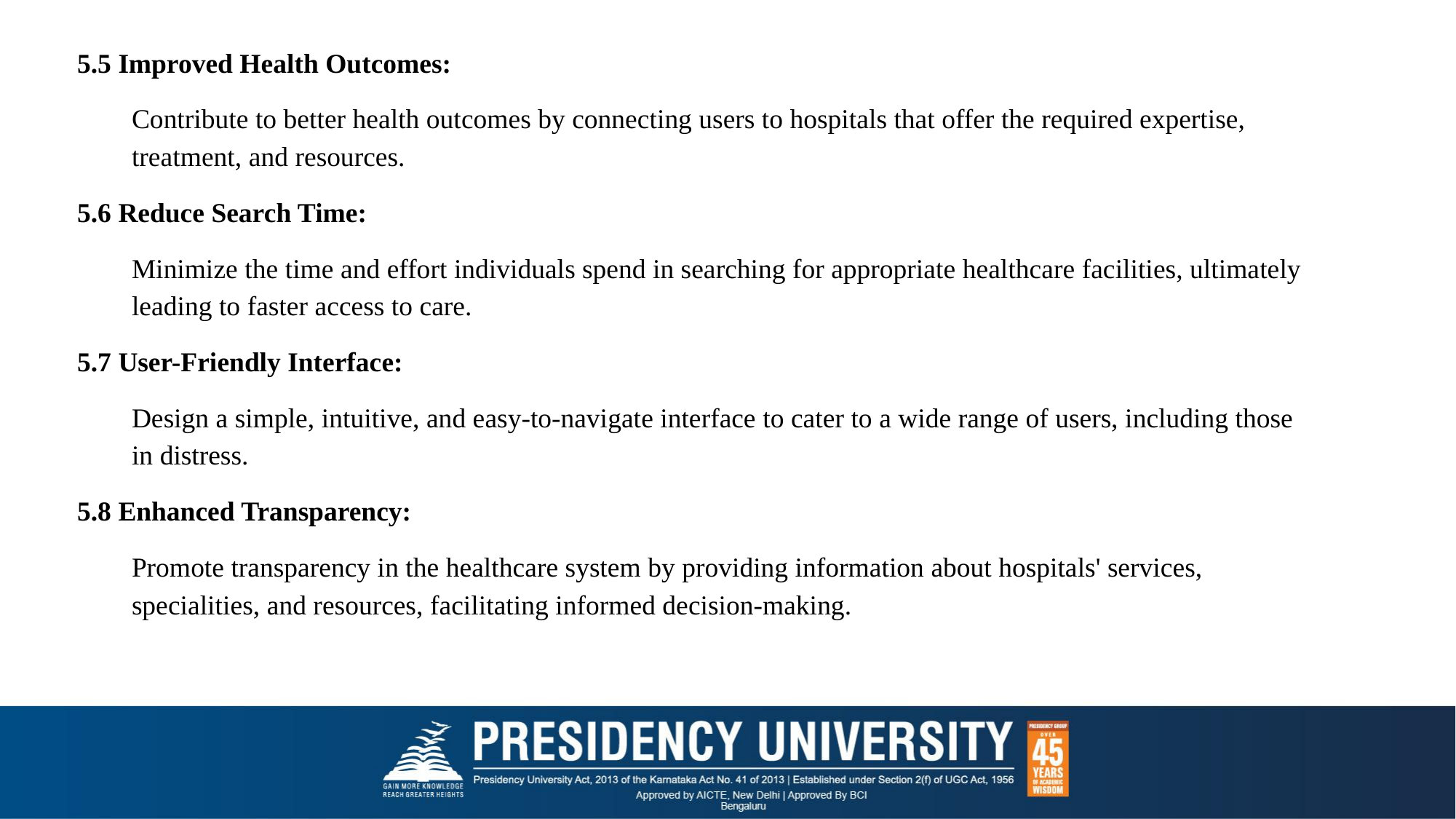

5.5 Improved Health Outcomes:
Contribute to better health outcomes by connecting users to hospitals that offer the required expertise, treatment, and resources.
5.6 Reduce Search Time:
Minimize the time and effort individuals spend in searching for appropriate healthcare facilities, ultimately leading to faster access to care.
5.7 User-Friendly Interface:
Design a simple, intuitive, and easy-to-navigate interface to cater to a wide range of users, including those in distress.
5.8 Enhanced Transparency:
Promote transparency in the healthcare system by providing information about hospitals' services, specialities, and resources, facilitating informed decision-making.